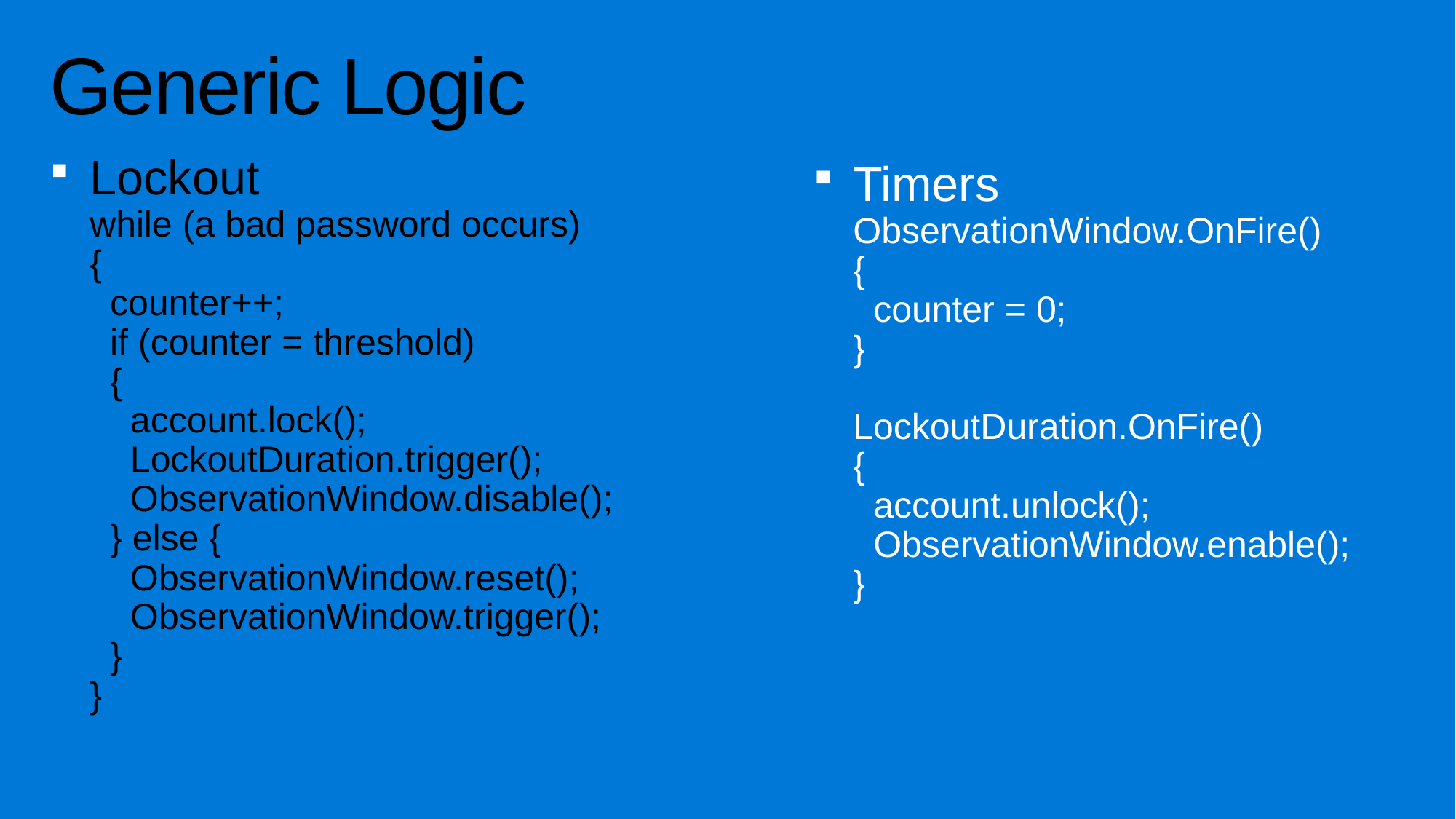

# Generic Logic
Timers
ObservationWindow.OnFire()
{
  counter = 0;
}
LockoutDuration.OnFire()
{
  account.unlock();
  ObservationWindow.enable();
}

Lockout
while (a bad password occurs)
{
  counter++;
  if (counter = threshold)
  {
    account.lock();
    LockoutDuration.trigger();
    ObservationWindow.disable();
  } else {
    ObservationWindow.reset();
    ObservationWindow.trigger();
  }
}